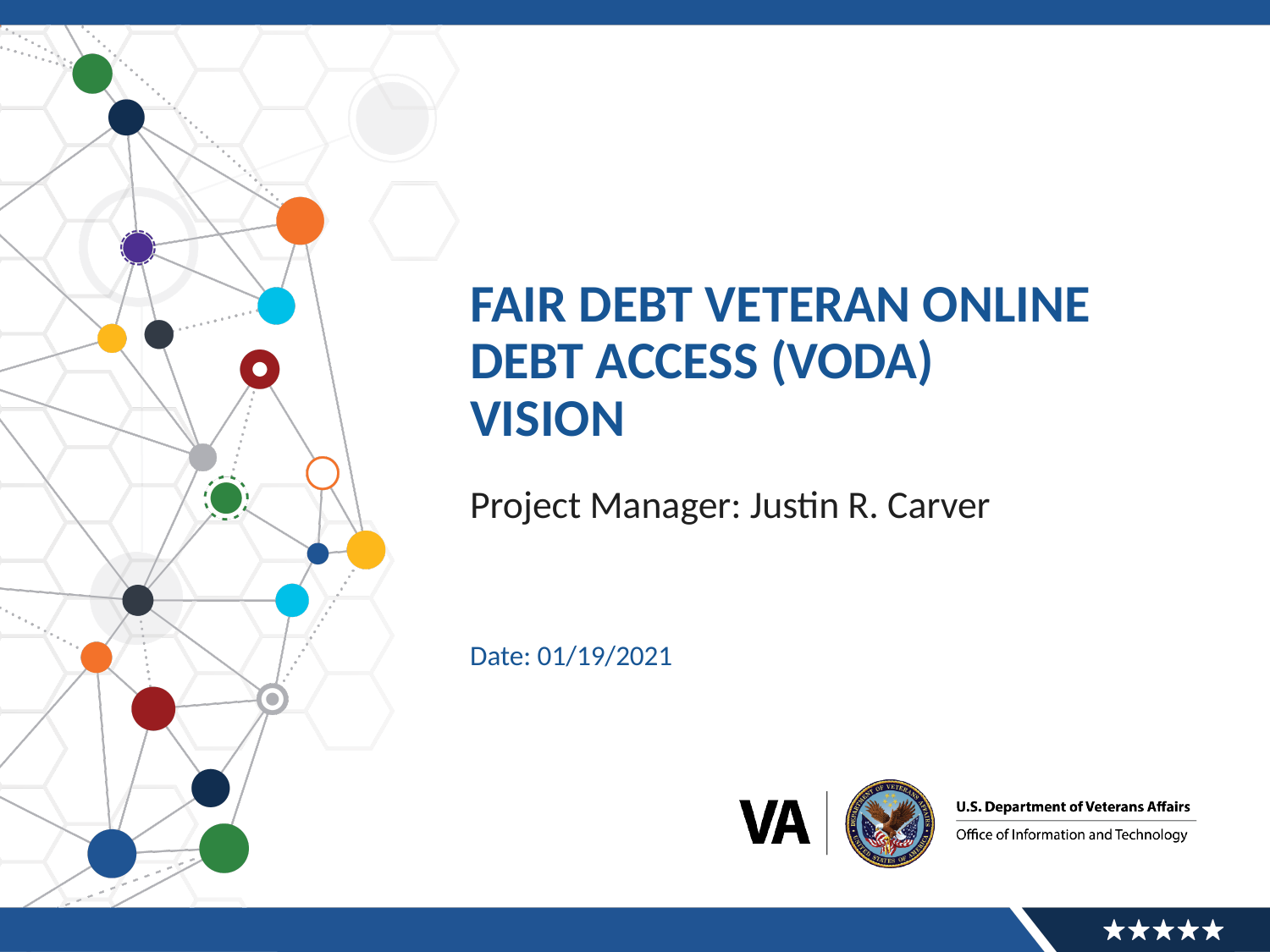

# Fair Debt Veteran online Debt Access (VODA)      Vision
Project Manager: Justin R. Carver
Date: 01/19/2021